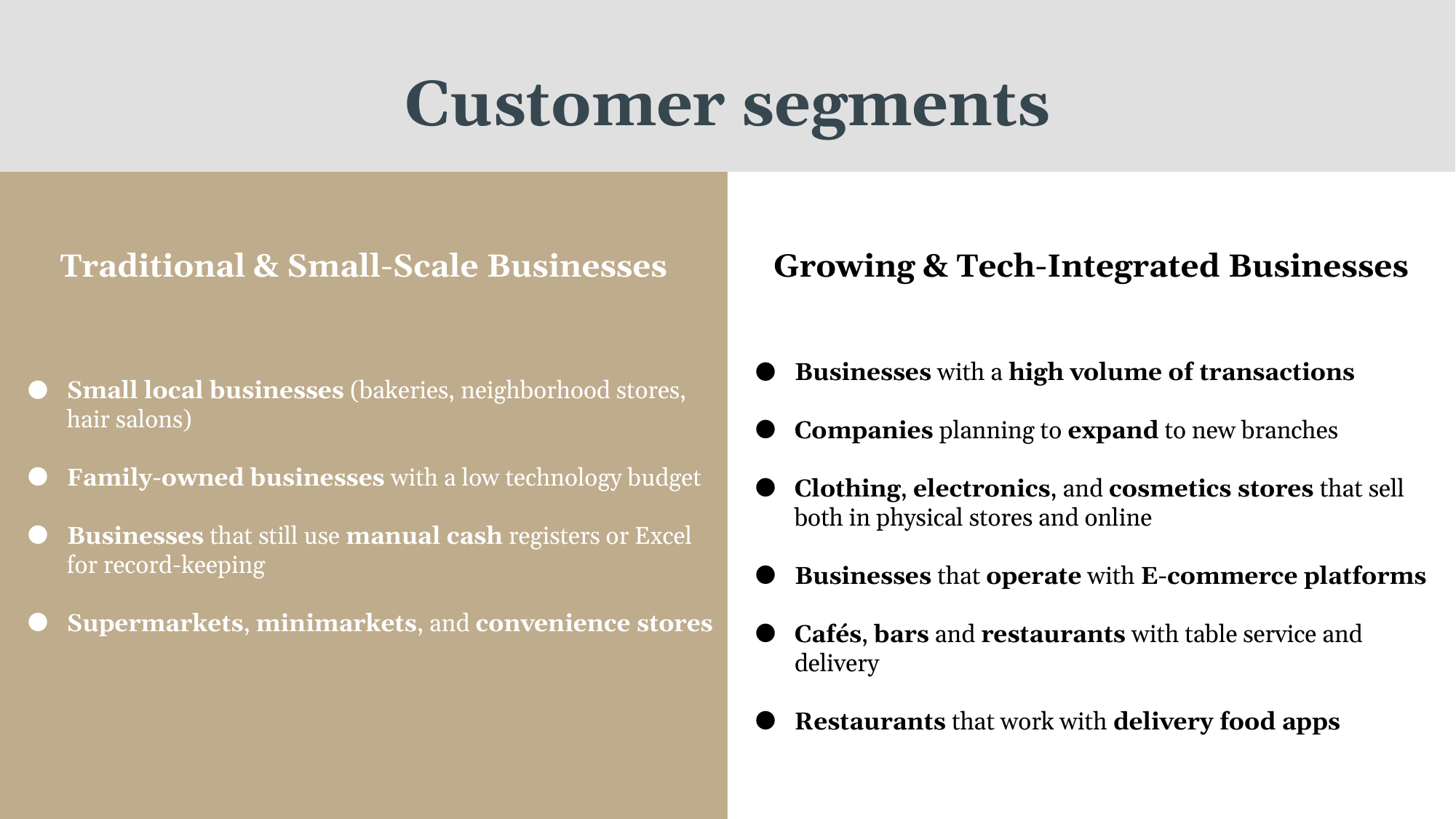

Customer segments

Traditional & Small-Scale Businesses
Growing & Tech-Integrated Businesses
Businesses with a high volume of transactions

Companies planning to expand to new branches

Clothing, electronics, and cosmetics stores that sell both in physical stores and online

Businesses that operate with E-commerce platforms

Cafés, bars and restaurants with table service and delivery

Restaurants that work with delivery food apps
Small local businesses (bakeries, neighborhood stores, hair salons)

Family-owned businesses with a low technology budget

Businesses that still use manual cash registers or Excel for record-keeping

Supermarkets, minimarkets, and convenience stores